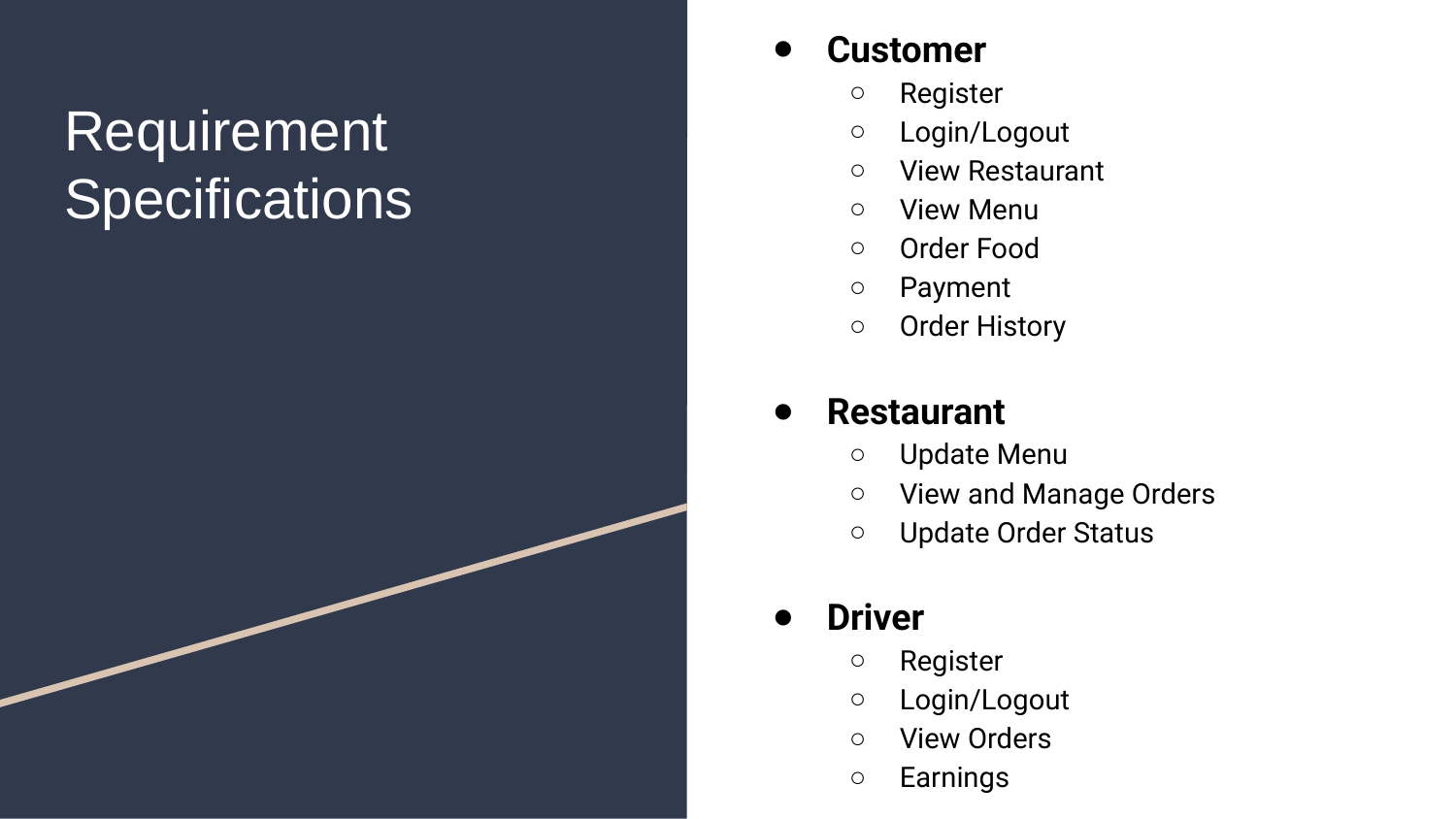

Customer
Register
Login/Logout
View Restaurant
View Menu
Order Food
Payment
Order History
Restaurant
Update Menu
View and Manage Orders
Update Order Status
Driver
Register
Login/Logout
View Orders
Earnings

# Requirement Specifications